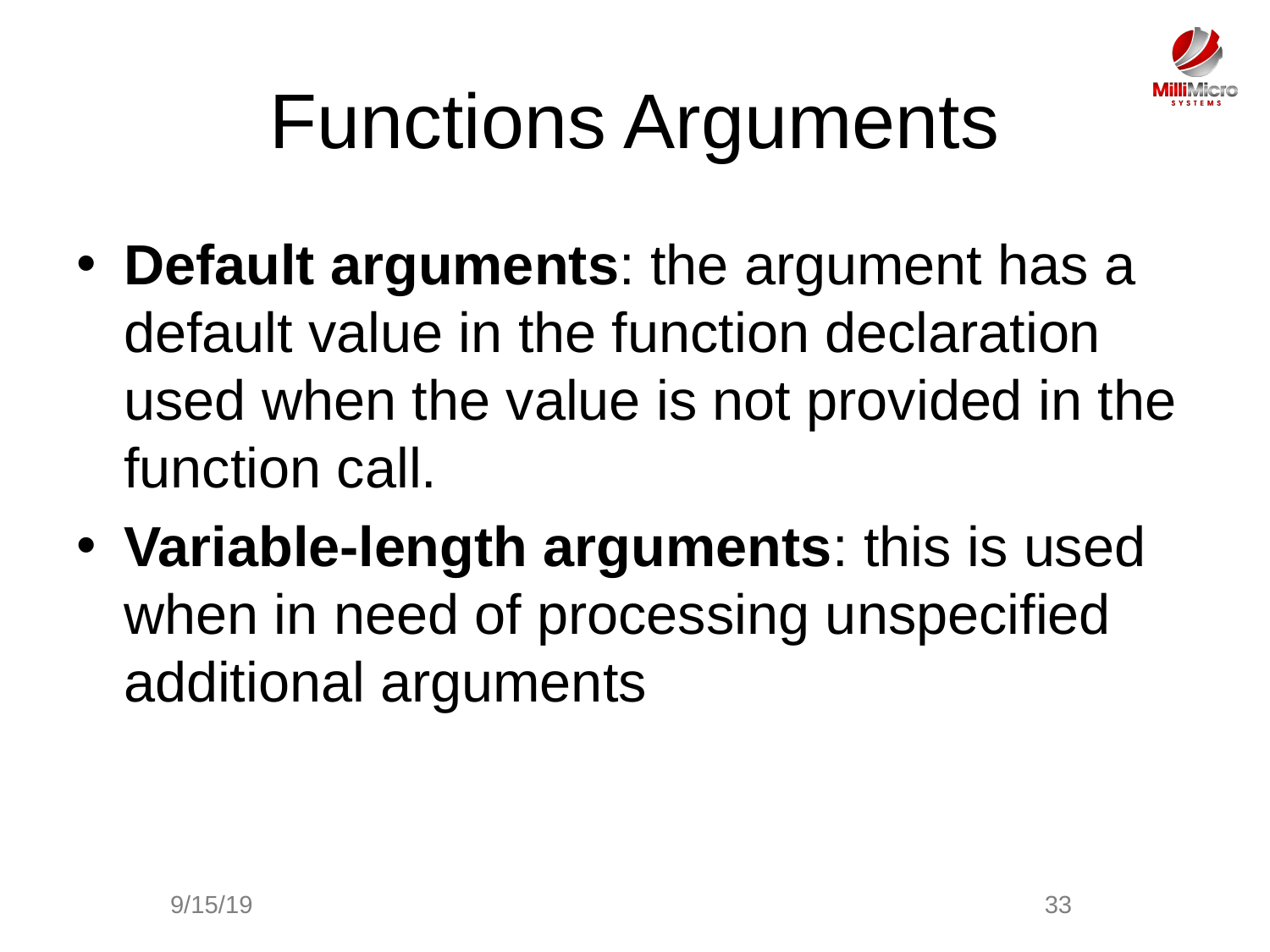

# Functions Arguments
Default arguments: the argument has a default value in the function declaration used when the value is not provided in the function call.
Variable-length arguments: this is used when in need of processing unspecified additional arguments
9/15/19
33